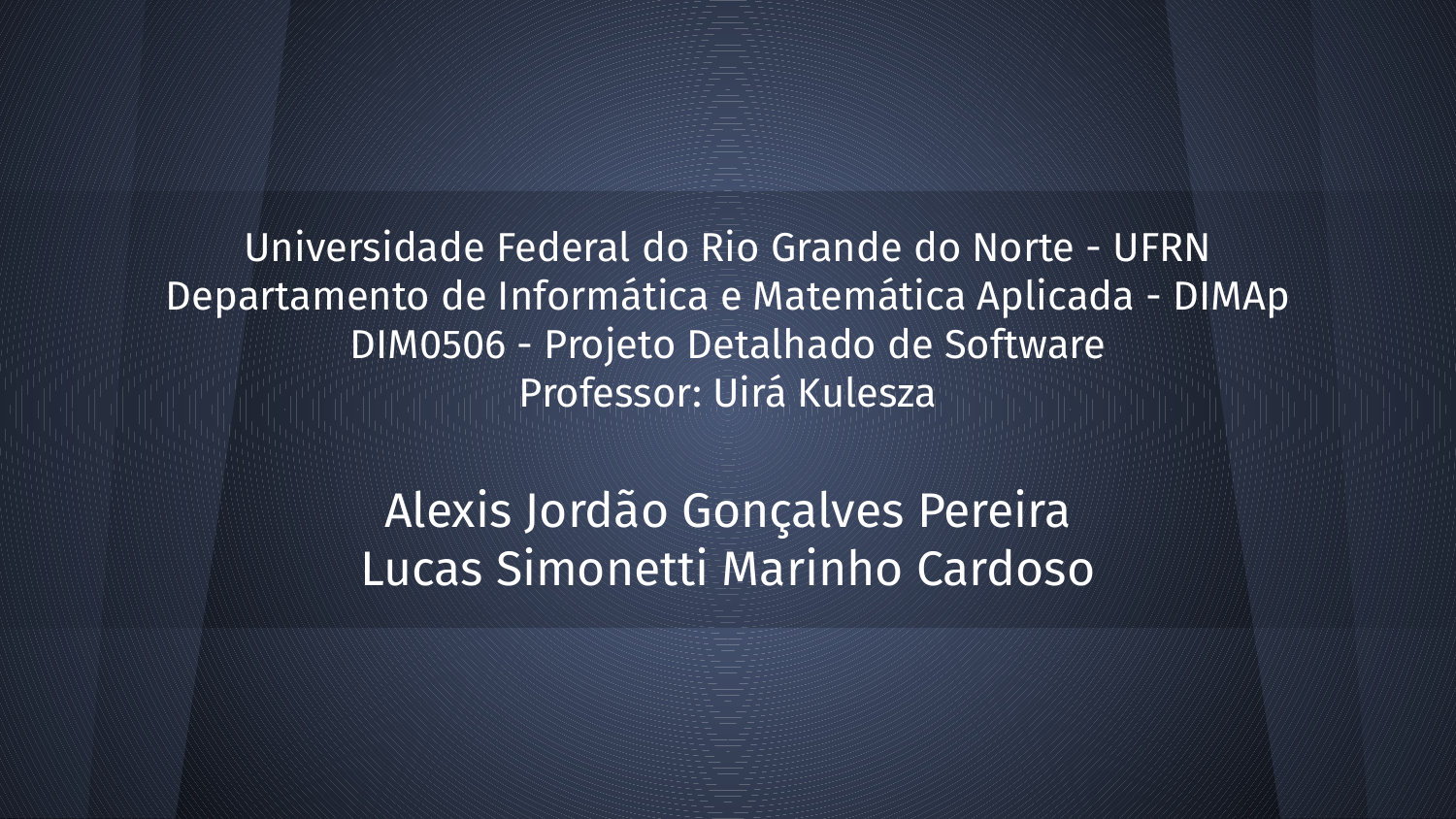

# Universidade Federal do Rio Grande do Norte - UFRN
Departamento de Informática e Matemática Aplicada - DIMAp
DIM0506 - Projeto Detalhado de Software
Professor: Uirá Kulesza

Alexis Jordão Gonçalves Pereira
Lucas Simonetti Marinho Cardoso